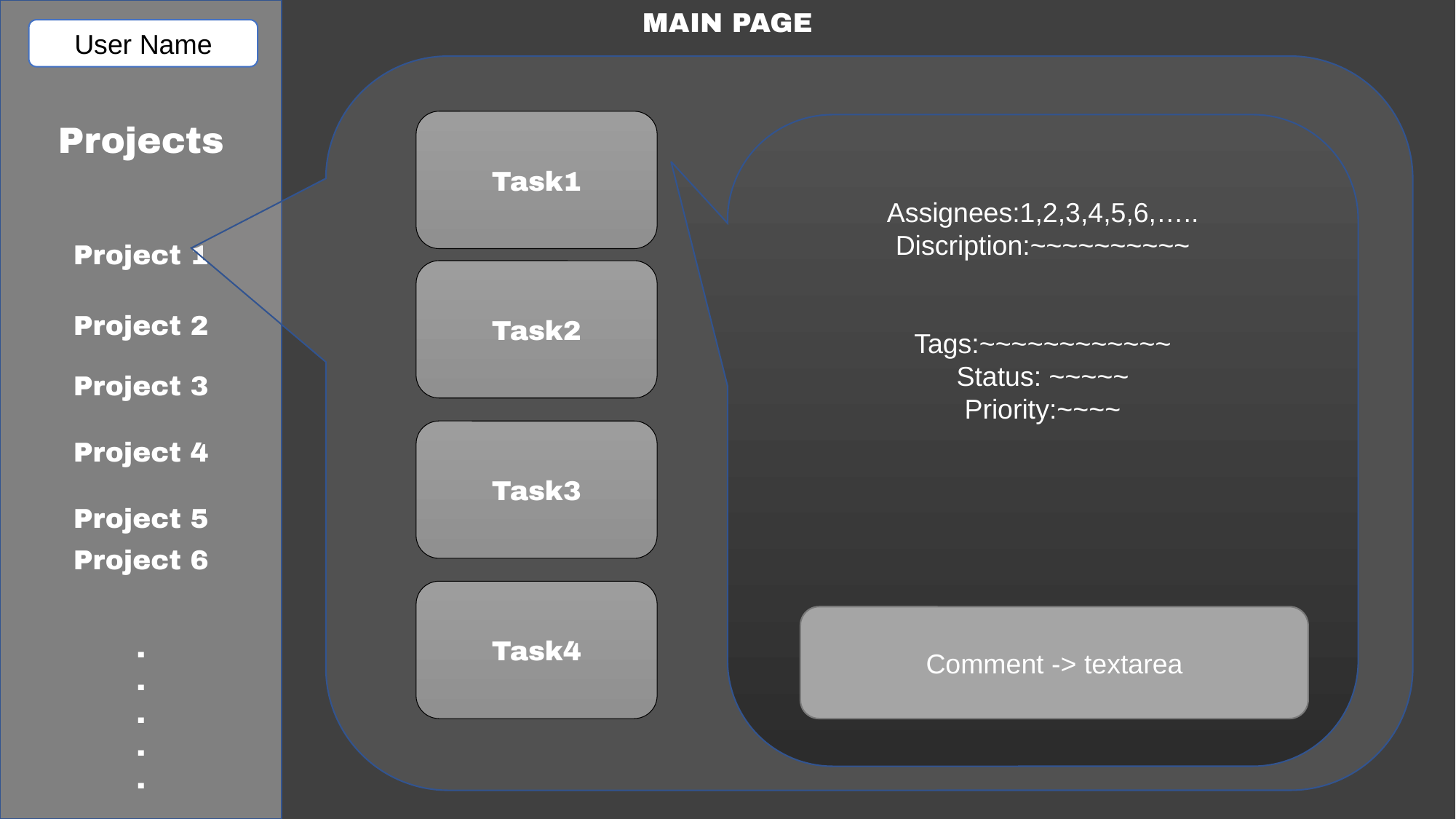

MAIN PAGE
User Name

Projects
Project 1
Project 2
Project 6
.
.
.
.
.

Project 3
Project 4
Project 5
Task1
Assignees:1,2,3,4,5,6,…..
Discription:~~~~~~~~~~

Tags:~~~~~~~~~~~~
Status: ~~~~~
Priority:~~~~

Task2
Task3
Task4
Comment -> textarea